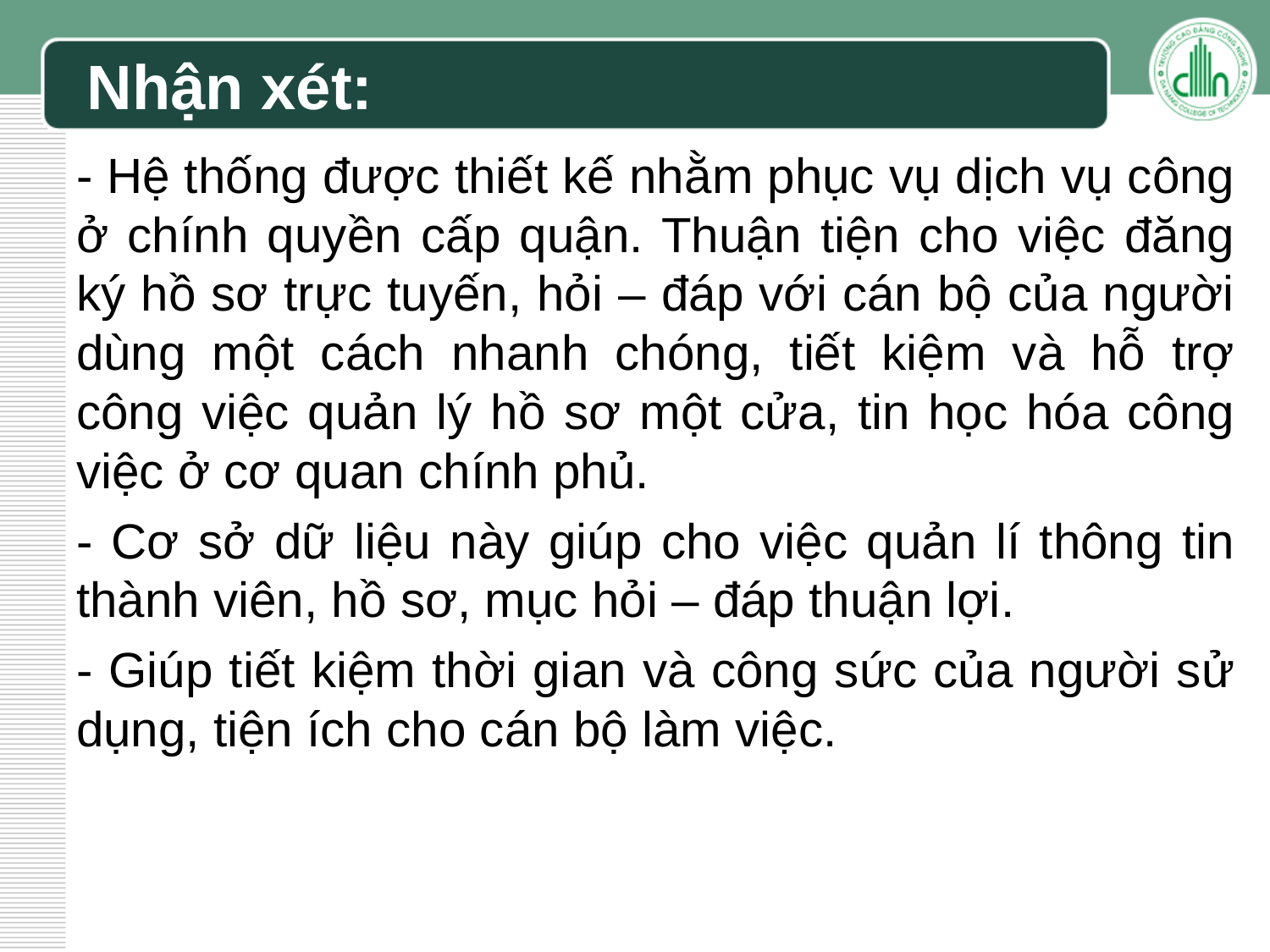

# Nhận xét:
- Hệ thống được thiết kế nhằm phục vụ dịch vụ công ở chính quyền cấp quận. Thuận tiện cho việc đăng ký hồ sơ trực tuyến, hỏi – đáp với cán bộ của người dùng một cách nhanh chóng, tiết kiệm và hỗ trợ công việc quản lý hồ sơ một cửa, tin học hóa công việc ở cơ quan chính phủ.
- Cơ sở dữ liệu này giúp cho việc quản lí thông tin thành viên, hồ sơ, mục hỏi – đáp thuận lợi.
- Giúp tiết kiệm thời gian và công sức của người sử dụng, tiện ích cho cán bộ làm việc.